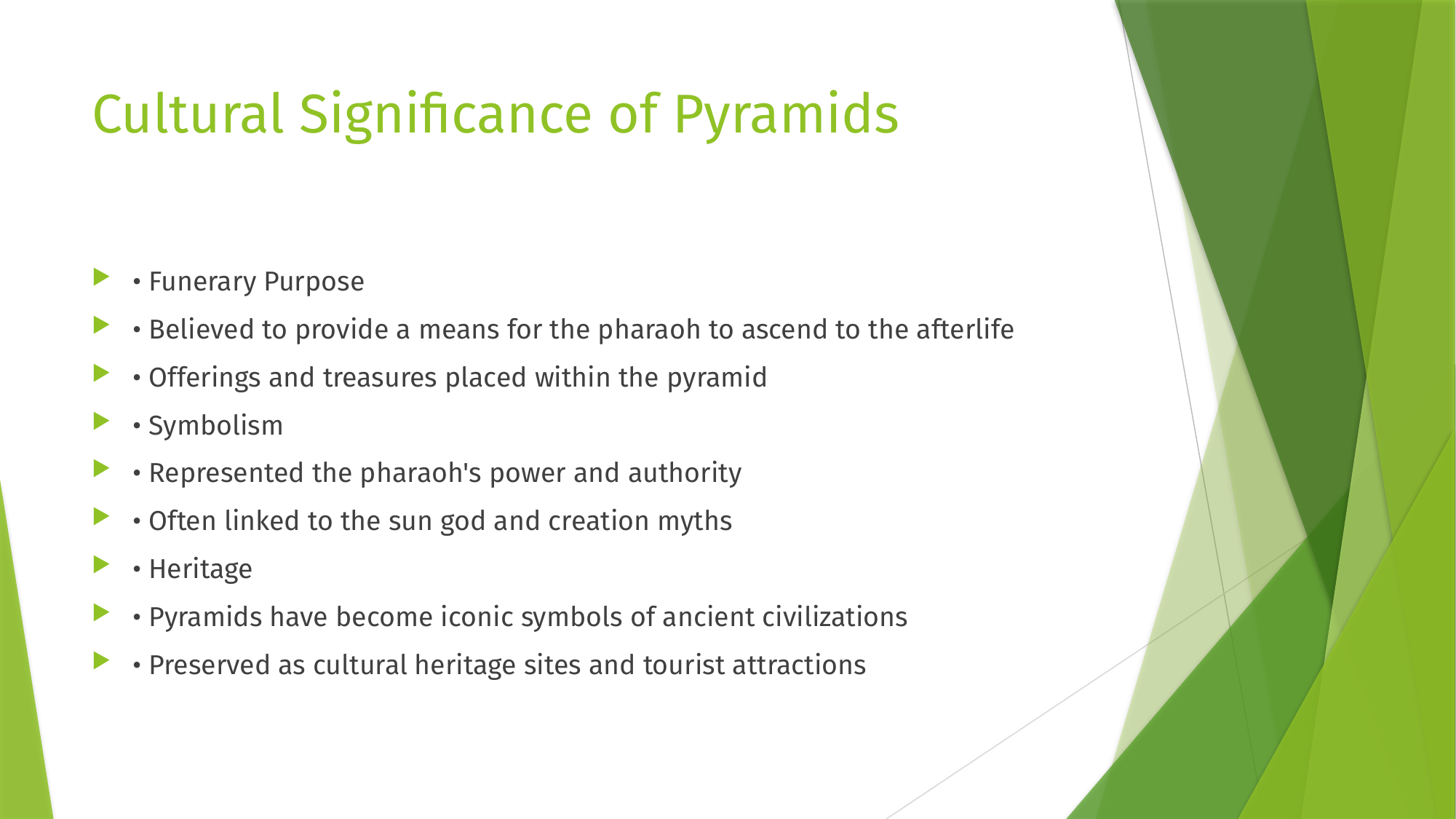

# Cultural Significance of Pyramids
• Funerary Purpose
• Believed to provide a means for the pharaoh to ascend to the afterlife
• Offerings and treasures placed within the pyramid
• Symbolism
• Represented the pharaoh's power and authority
• Often linked to the sun god and creation myths
• Heritage
• Pyramids have become iconic symbols of ancient civilizations
• Preserved as cultural heritage sites and tourist attractions